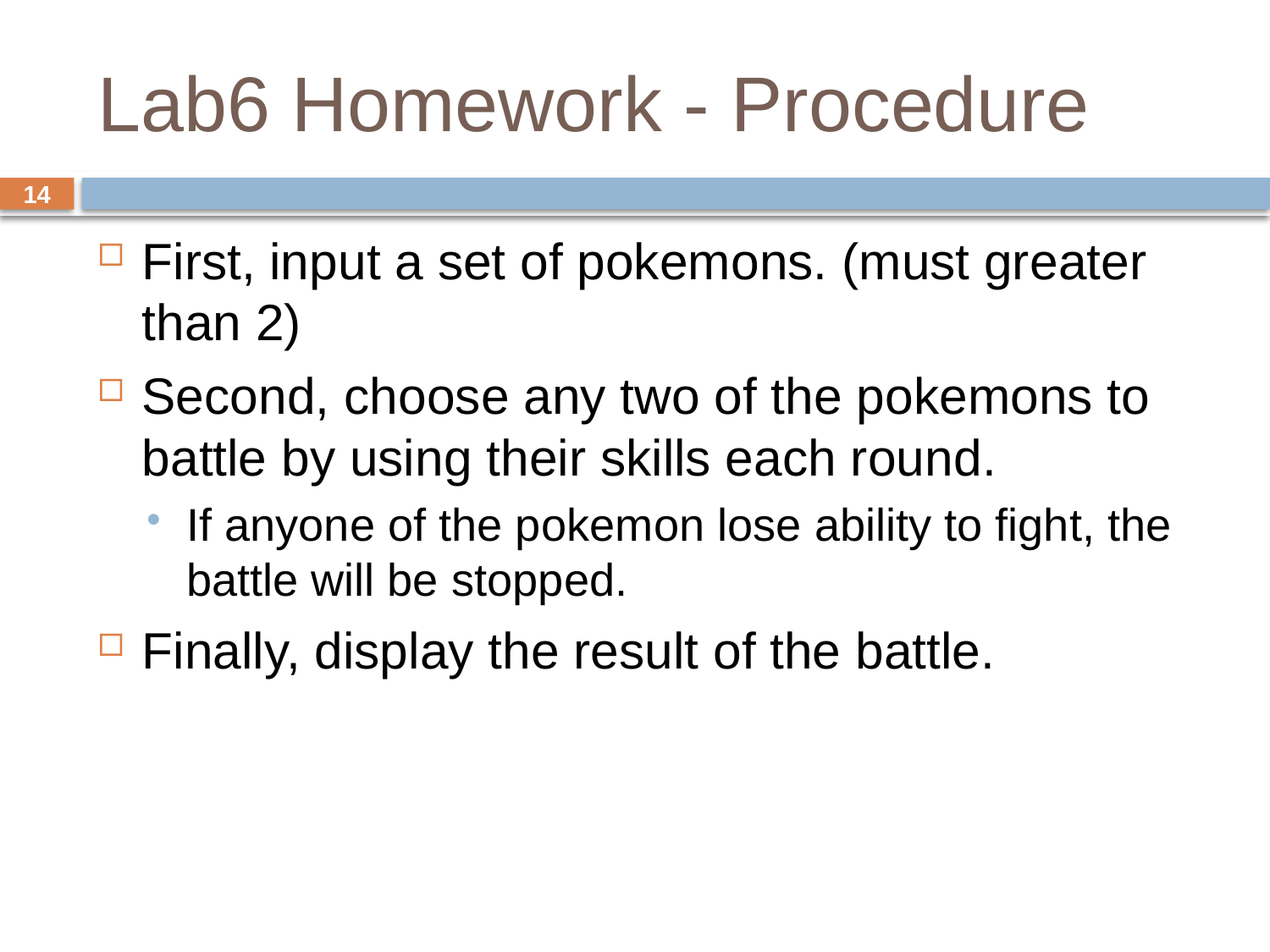

# Lab6 Homework - Procedure
14
First, input a set of pokemons. (must greater than 2)
Second, choose any two of the pokemons to battle by using their skills each round.
If anyone of the pokemon lose ability to fight, the battle will be stopped.
Finally, display the result of the battle.